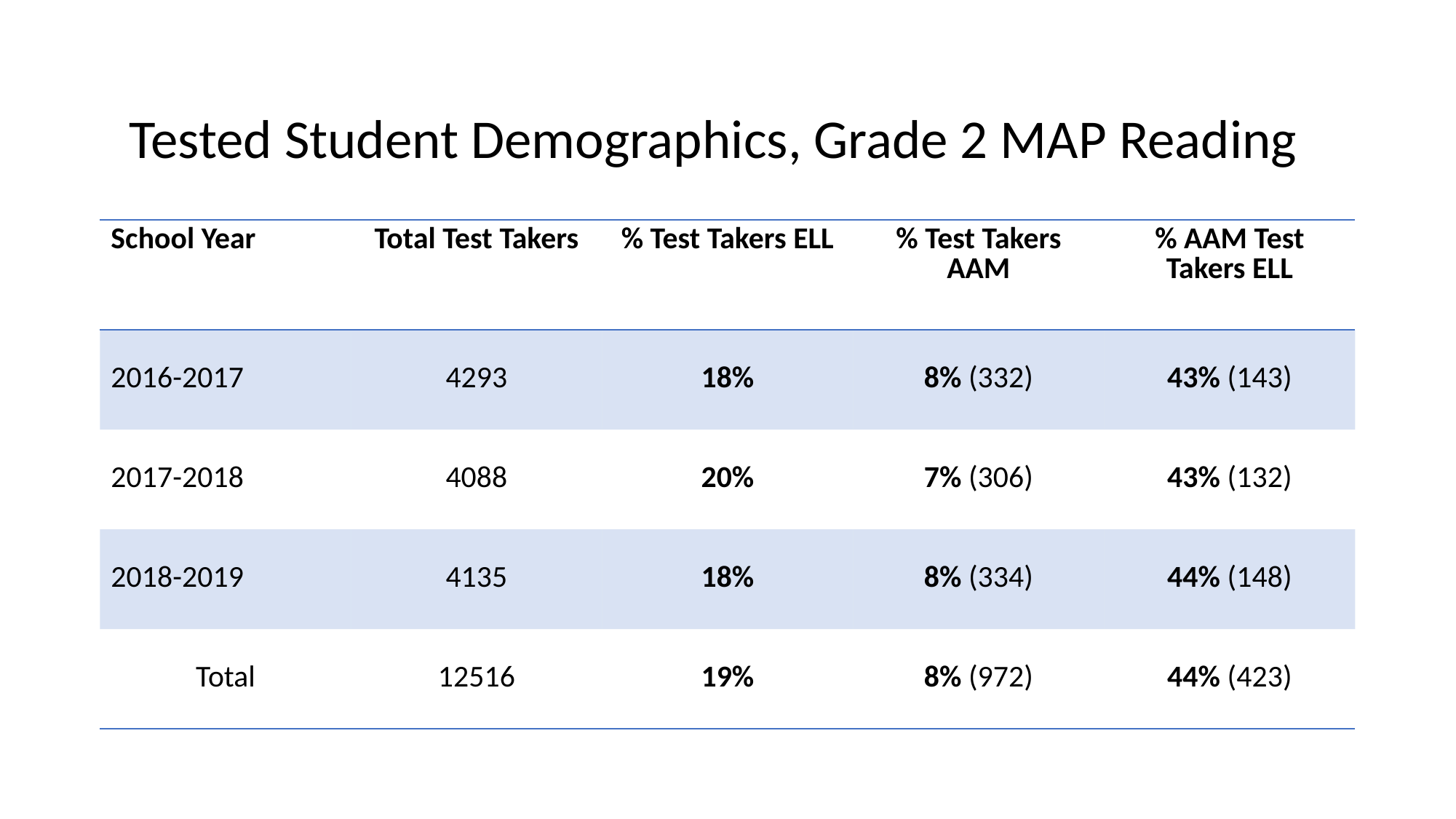

Tested Student Demographics, Grade 2 MAP Reading

| School Year | Total Test Takers | % Test Takers ELL | % Test Takers AAM | % AAM Test Takers ELL |
| --- | --- | --- | --- | --- |
| 2016-2017 | 4293 | 18% | 8% (332) | 43% (143) |
| 2017-2018 | 4088 | 20% | 7% (306) | 43% (132) |
| 2018-2019 | 4135 | 18% | 8% (334) | 44% (148) |
| Total | 12516 | 19% | 8% (972) | 44% (423) |